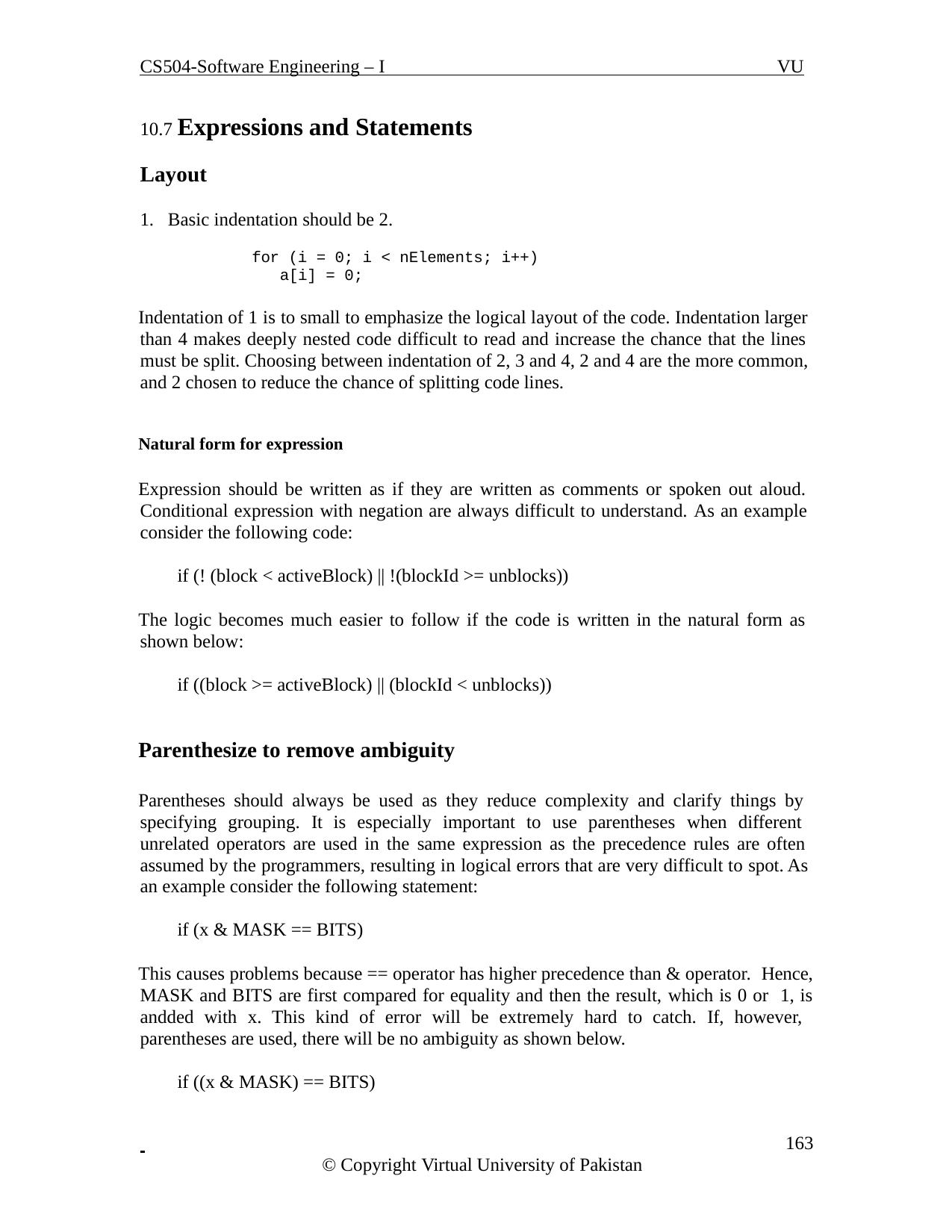

CS504-Software Engineering – I
VU

10.7 Expressions and Statements
Layout

1.   Basic indentation should be 2.

for (i = 0; i < nElements; i++)  a[i] = 0;

Indentation of 1 is to small to emphasize the logical layout of the code. Indentation larger  than 4 makes deeply nested code difficult to read and increase the chance that the lines  must be split. Choosing between indentation of 2, 3 and 4, 2 and 4 are the more common,  and 2 chosen to reduce the chance of splitting code lines.

Natural form for expression

Expression should be written as if they are written as comments or spoken out aloud.  Conditional expression with negation are always difficult to understand. As an example  consider the following code:

if (! (block < activeBlock) || !(blockId >= unblocks))

The logic becomes much easier to follow if the code is written in the natural form as  shown below:

if ((block >= activeBlock) || (blockId < unblocks))

Parenthesize to remove ambiguity

Parentheses should always be used as they reduce complexity and clarify things by  specifying grouping. It is especially important to use parentheses when different  unrelated operators are used in the same expression as the precedence rules are often  assumed by the programmers, resulting in logical errors that are very difficult to spot. As  an example consider the following statement:

if (x & MASK == BITS)

This causes problems because == operator has higher precedence than & operator.  Hence, MASK and BITS are first compared for equality and then the result, which is 0 or  1, is andded with x. This kind of error will be extremely hard to catch. If, however,  parentheses are used, there will be no ambiguity as shown below.

if ((x & MASK) == BITS)
 	163
© Copyright Virtual University of Pakistan